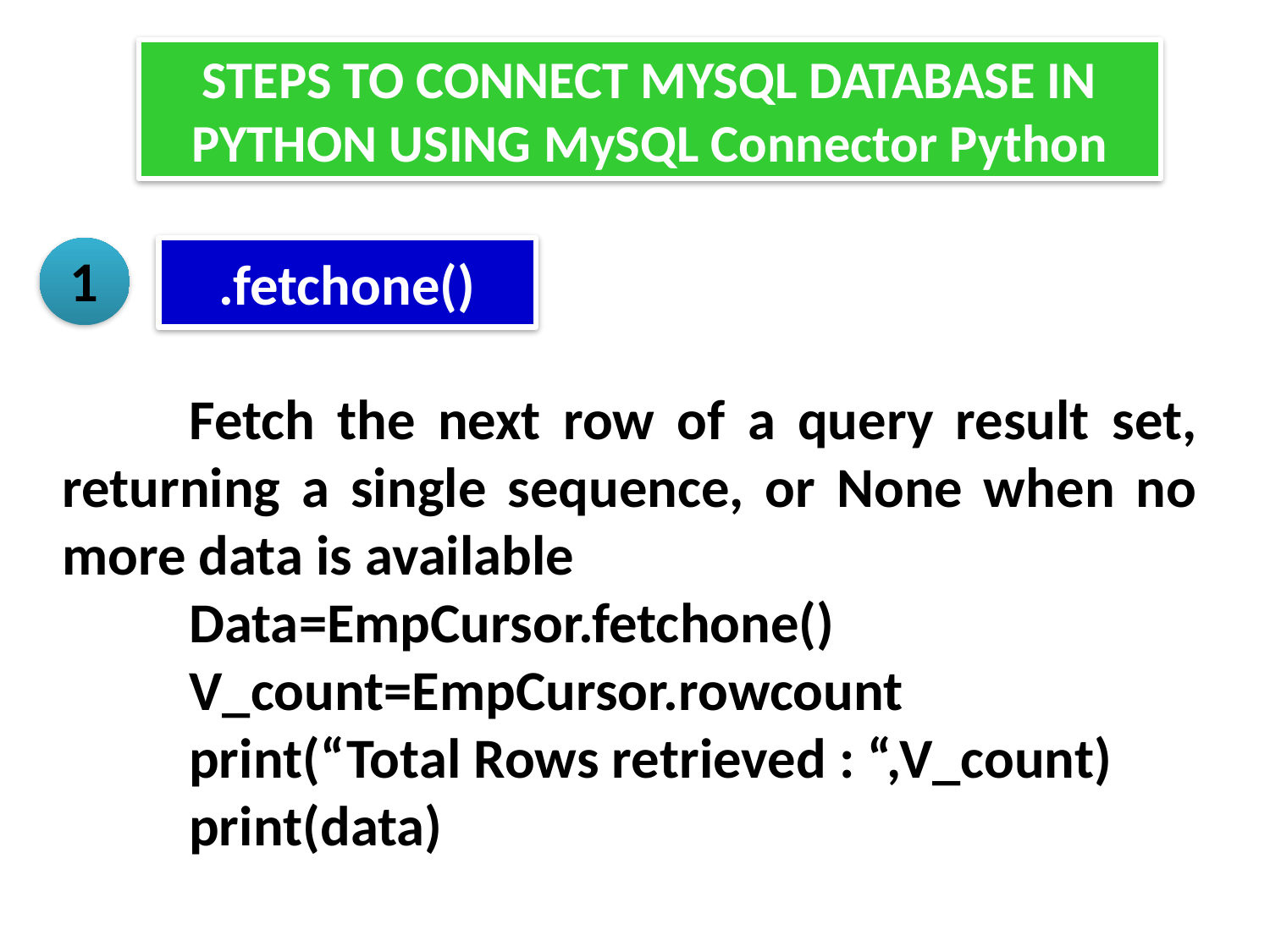

STEPS TO CONNECT MYSQL DATABASE IN PYTHON USING MySQL Connector Python

.fetchone()
1
	Fetch the next row of a query result set, returning a single sequence, or None when no more data is available
	Data=EmpCursor.fetchone()
	V_count=EmpCursor.rowcount
	print(“Total Rows retrieved : “,V_count)
	print(data)